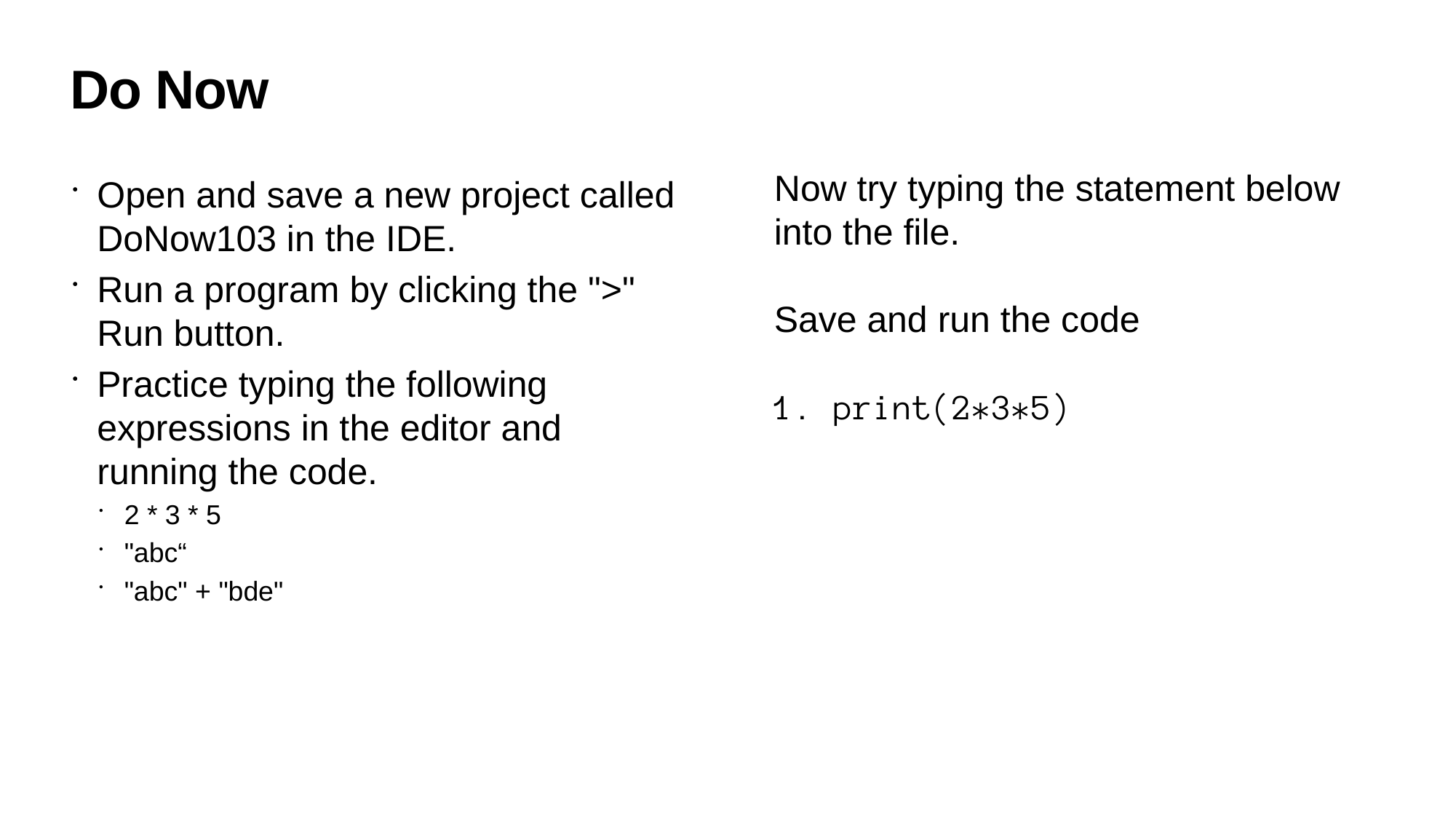

# Do Now
Now try typing the statement below into the file.

Save and run the code

1. print(2*3*5)
Open and save a new project called DoNow103 in the IDE.
Run a program by clicking the ">" Run button.
Practice typing the following expressions in the editor and running the code.
2 * 3 * 5
"abc“
"abc" + "bde"